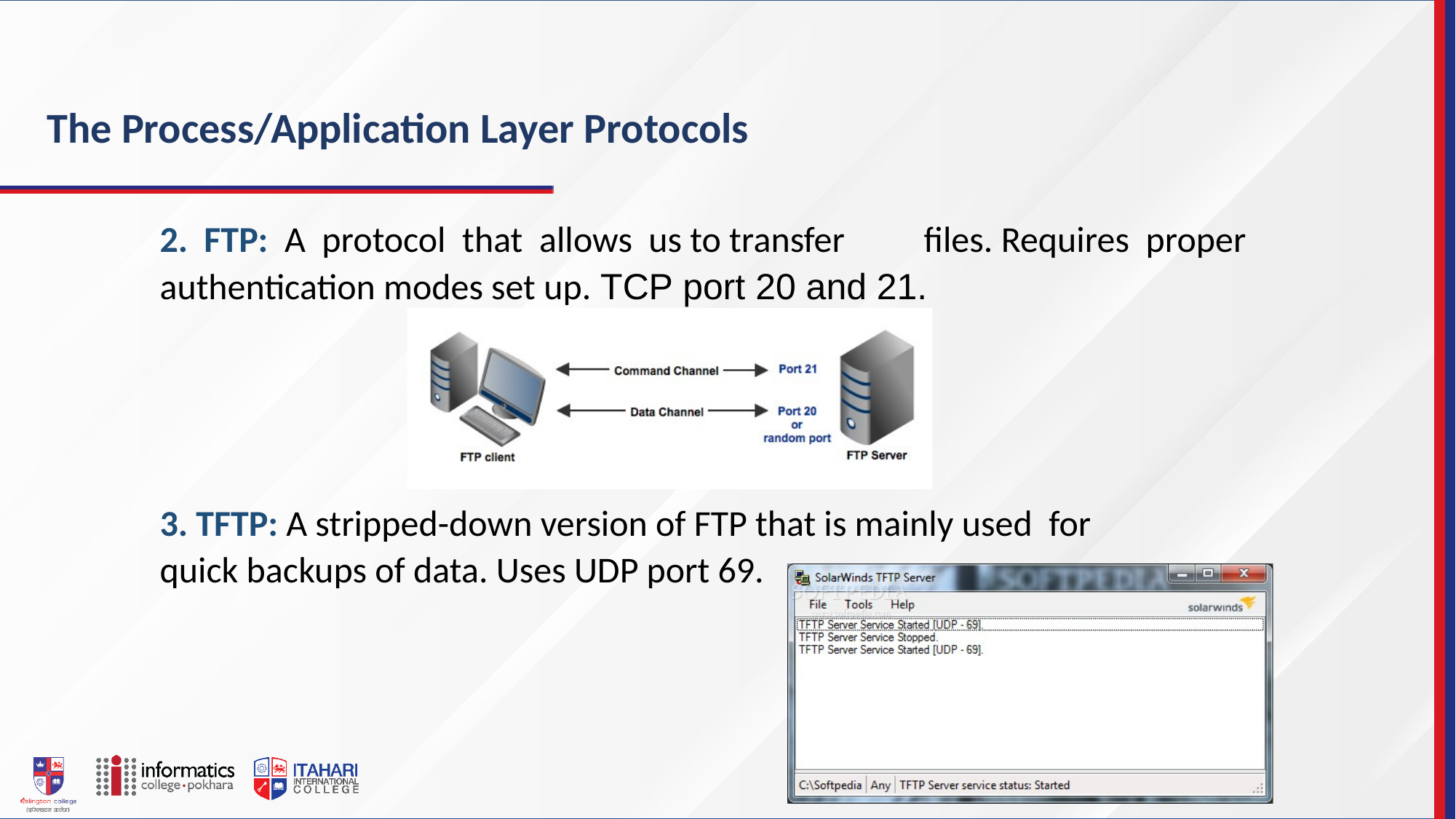

The Process/Application Layer Protocols
2.  FTP:  A  protocol  that  allows  us to transfer	files. Requires  proper authentication modes set up. TCP port 20 and 21.

3. TFTP: A stripped-down version of FTP that is mainly used  for      quick backups of data. Uses UDP port 69.